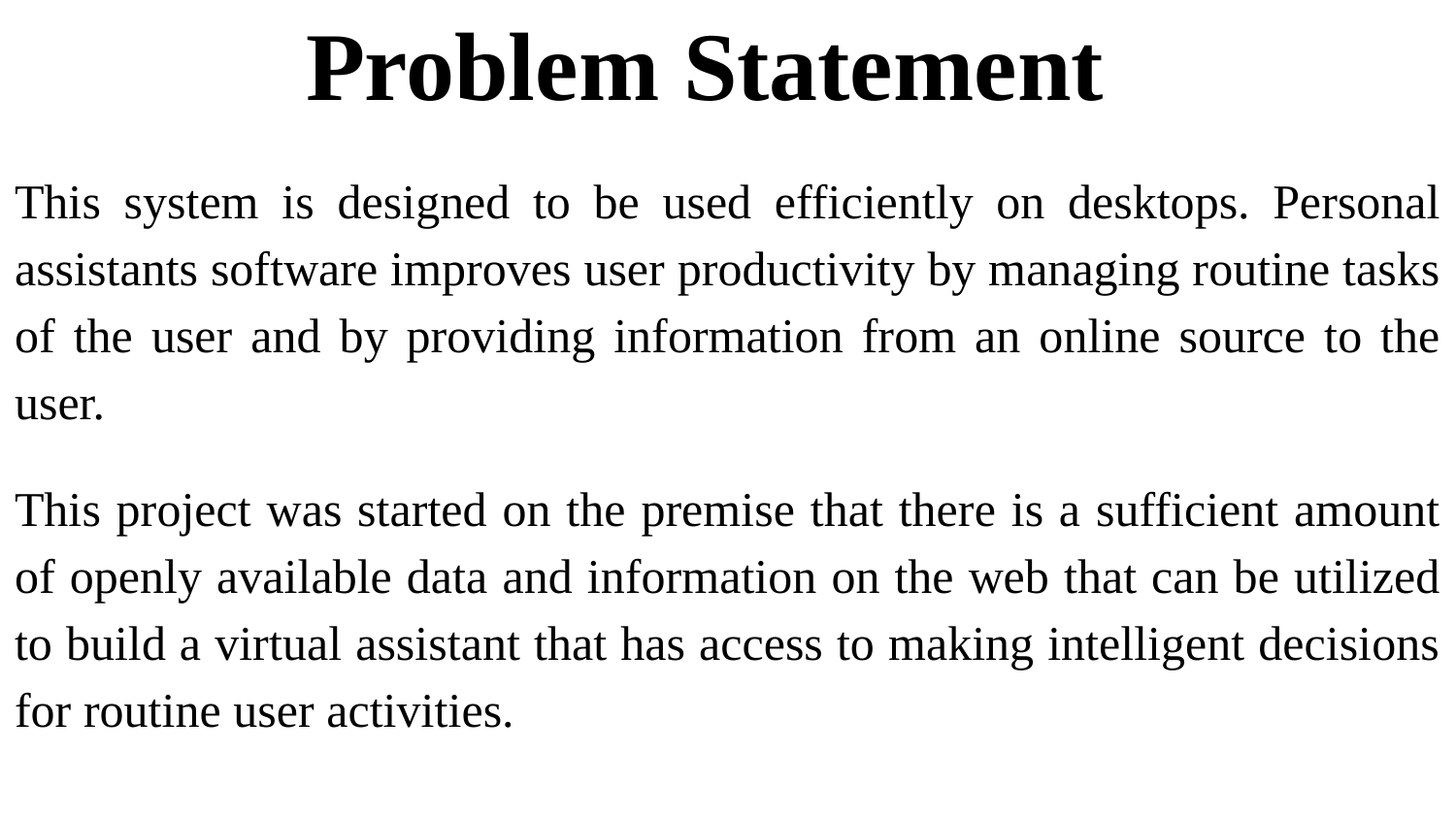

Problem Statement

This system is designed to be used efficiently on desktops. Personal assistants software improves user productivity by managing routine tasks of the user and by providing information from an online source to the user.
This project was started on the premise that there is a sufficient amount of openly available data and information on the web that can be utilized to build a virtual assistant that has access to making intelligent decisions for routine user activities.